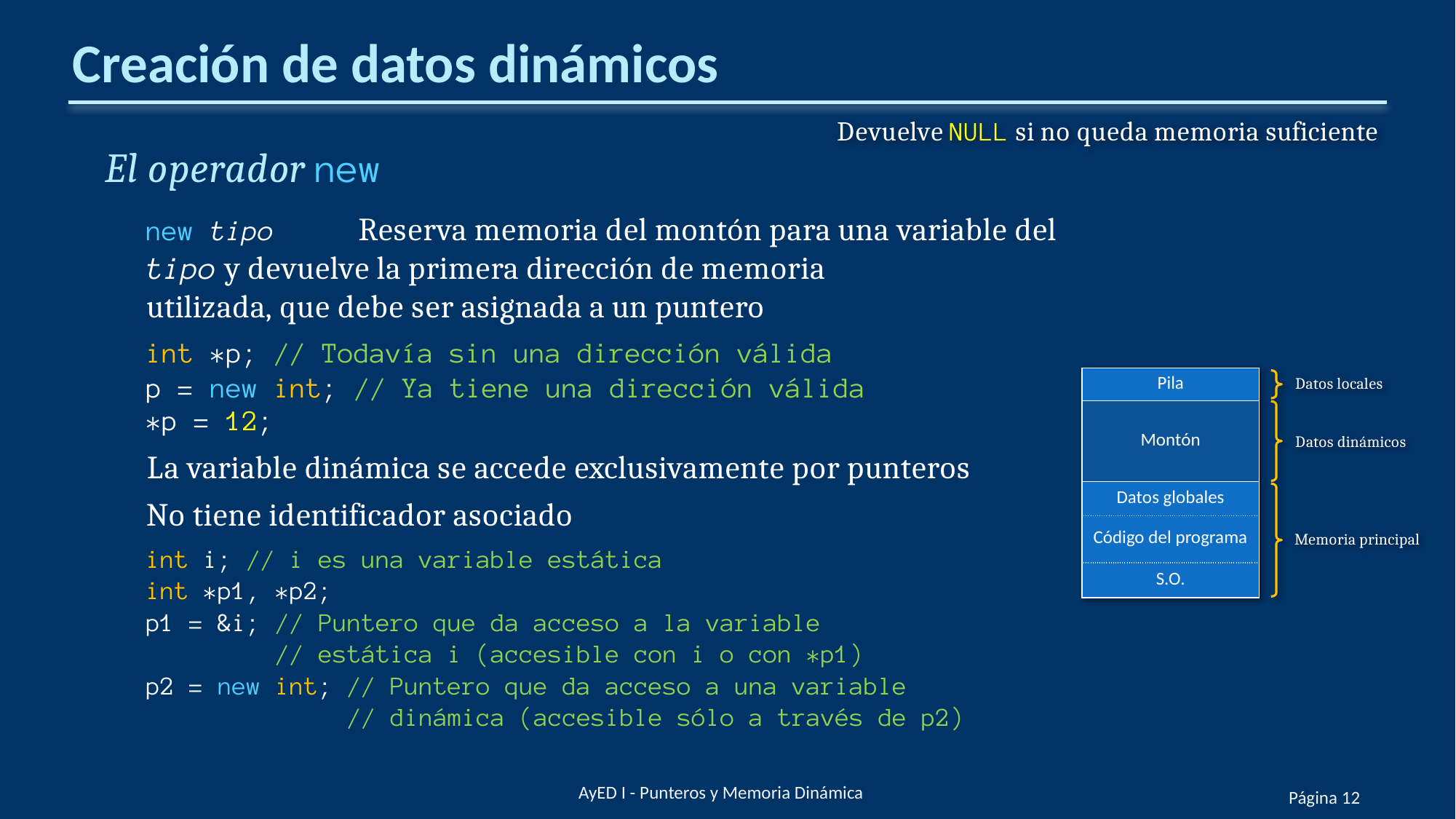

# Creación de datos dinámicos
Devuelve NULL si no queda memoria suficiente
El operador new
new tipo	Reserva memoria del montón para una variable del
		tipo y devuelve la primera dirección de memoria
		utilizada, que debe ser asignada a un puntero
int *p; // Todavía sin una dirección válida
p = new int; // Ya tiene una dirección válida
*p = 12;
La variable dinámica se accede exclusivamente por punteros
No tiene identificador asociado
int i; // i es una variable estática
int *p1, *p2;
p1 = &i; // Puntero que da acceso a la variable
         // estática i (accesible con i o con *p1)
p2 = new int; // Puntero que da acceso a una variable
              // dinámica (accesible sólo a través de p2)
Datos locales

Datos dinámicos

Memoria principal
| Pila |
| --- |
| Montón |
| Datos globales |
| Código del programa |
| S.O. |
AyED I - Punteros y Memoria Dinámica
Página 12